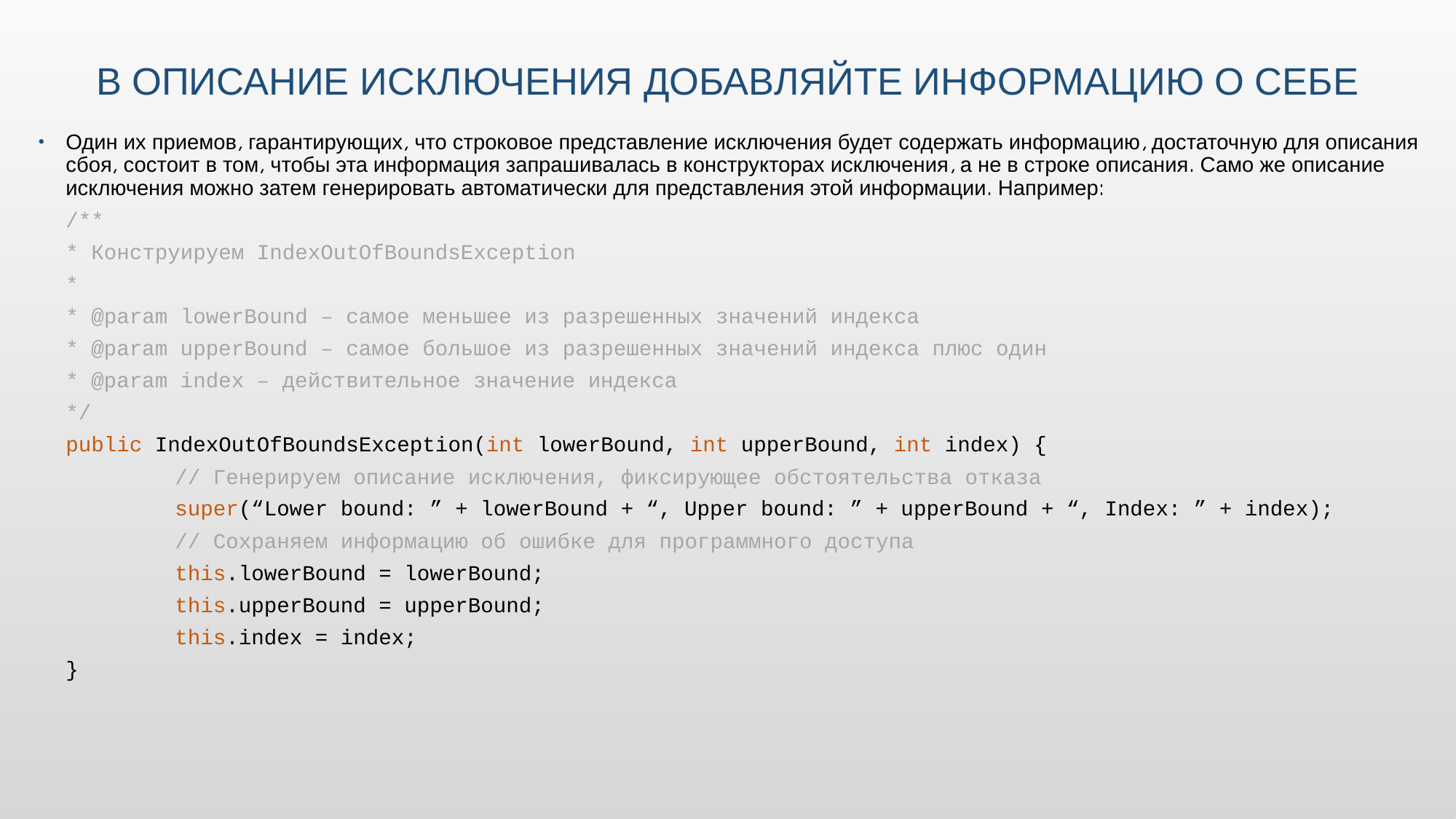

# В описание исключения добавляйте информацию о себе
Один их приемов, гарантирующих, что строковое представление исключения будет содержать информацию, достаточную для описания сбоя, состоит в том, чтобы эта информация запрашивалась в конструкторах исключения, а не в строке описания. Само же описание исключения можно затем генерировать автоматически для представления этой информации. Например:
/**
* Конструируем IndexOutOfBoundsException
*
* @param lowerBound – самое меньшее из разрешенных значений индекса
* @param upperBound – самое большое из разрешенных значений индекса плюс один
* @param index – действительное значение индекса
*/
public IndexOutOfBoundsException(int lowerBound, int upperBound, int index) {
	// Генерируем описание исключения, фиксирующее обстоятельства отказа
	super(“Lower bound: ” + lowerBound + “, Upper bound: ” + upperBound + “, Index: ” + index);
	// Сохраняем информацию об ошибке для программного доступа
	this.lowerBound = lowerBound;
	this.upperBound = upperBound;
	this.index = index;
}